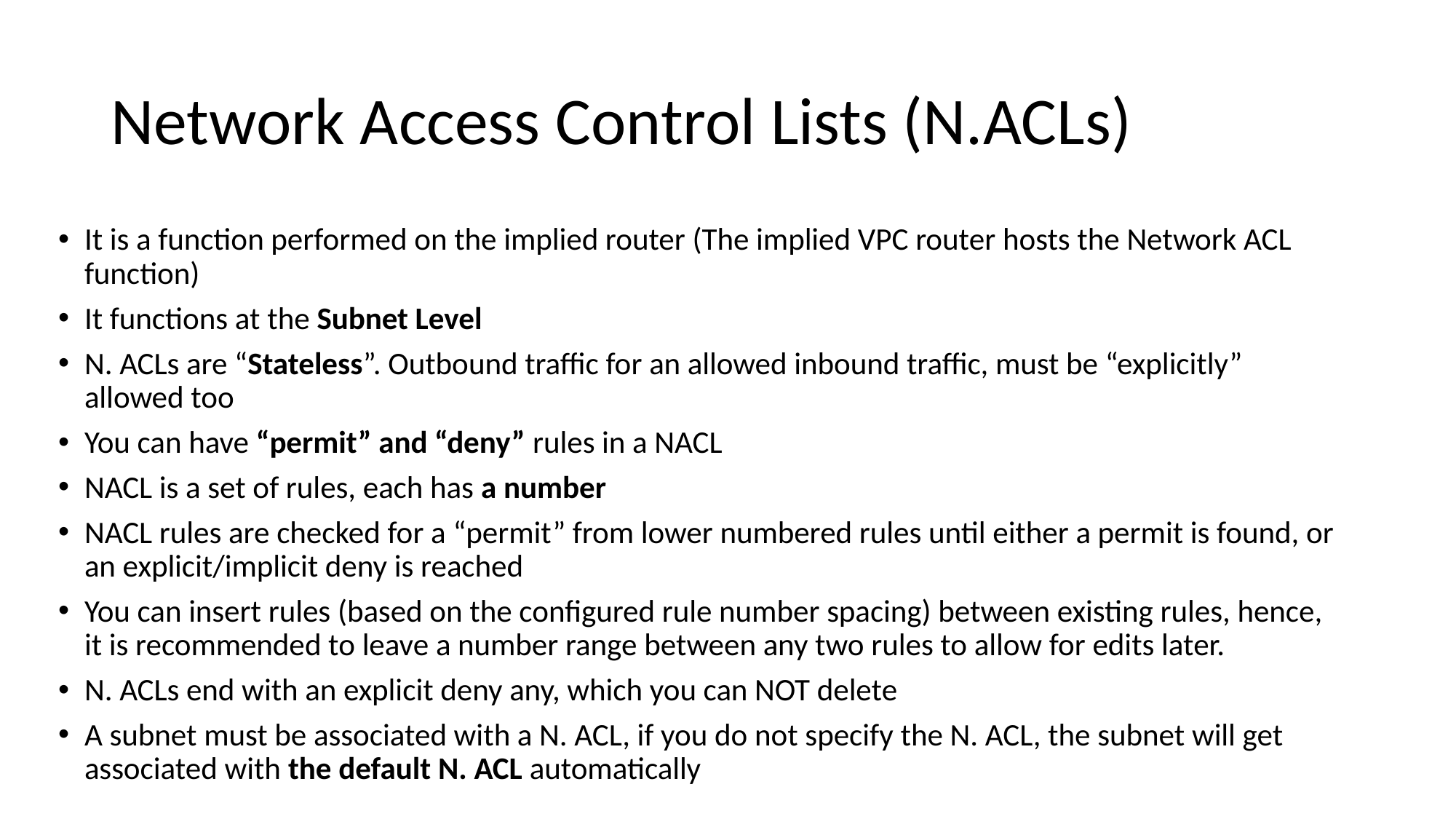

# Network Access Control Lists (N.ACLs)
It is a function performed on the implied router (The implied VPC router hosts the Network ACL function)
It functions at the Subnet Level
N. ACLs are “Stateless”. Outbound traffic for an allowed inbound traffic, must be “explicitly” allowed too
You can have “permit” and “deny” rules in a NACL
NACL is a set of rules, each has a number
NACL rules are checked for a “permit” from lower numbered rules until either a permit is found, or an explicit/implicit deny is reached
You can insert rules (based on the configured rule number spacing) between existing rules, hence, it is recommended to leave a number range between any two rules to allow for edits later.
N. ACLs end with an explicit deny any, which you can NOT delete
A subnet must be associated with a N. ACL, if you do not specify the N. ACL, the subnet will get associated with the default N. ACL automatically